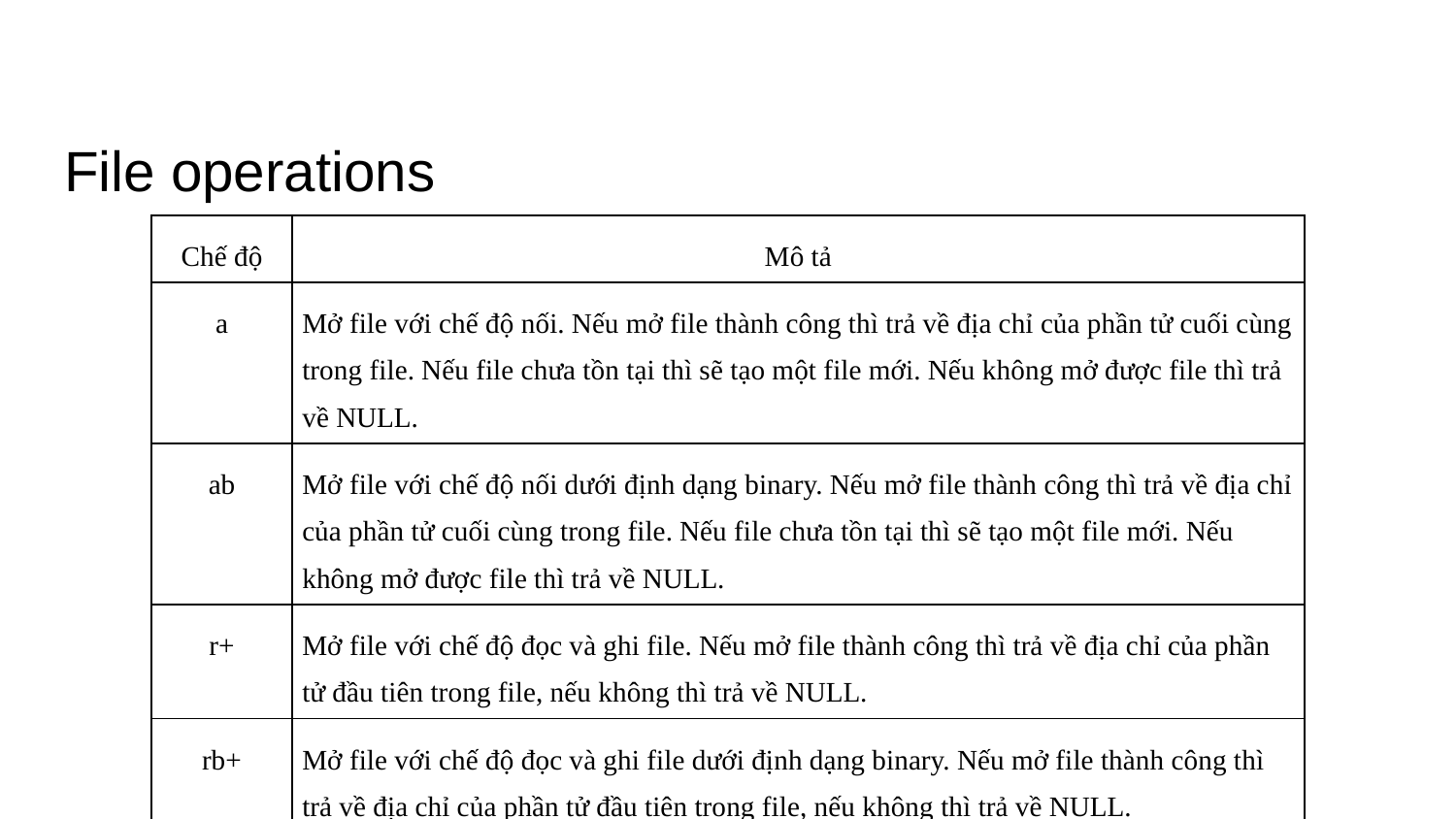

# File operations
| Chế độ | Mô tả |
| --- | --- |
| a | Mở file với chế độ nối. Nếu mở file thành công thì trả về địa chỉ của phần tử cuối cùng trong file. Nếu file chưa tồn tại thì sẽ tạo một file mới. Nếu không mở được file thì trả về NULL. |
| ab | Mở file với chế độ nối dưới định dạng binary. Nếu mở file thành công thì trả về địa chỉ của phần tử cuối cùng trong file. Nếu file chưa tồn tại thì sẽ tạo một file mới. Nếu không mở được file thì trả về NULL. |
| r+ | Mở file với chế độ đọc và ghi file. Nếu mở file thành công thì trả về địa chỉ của phần tử đầu tiên trong file, nếu không thì trả về NULL. |
| rb+ | Mở file với chế độ đọc và ghi file dưới định dạng binary. Nếu mở file thành công thì trả về địa chỉ của phần tử đầu tiên trong file, nếu không thì trả về NULL. |